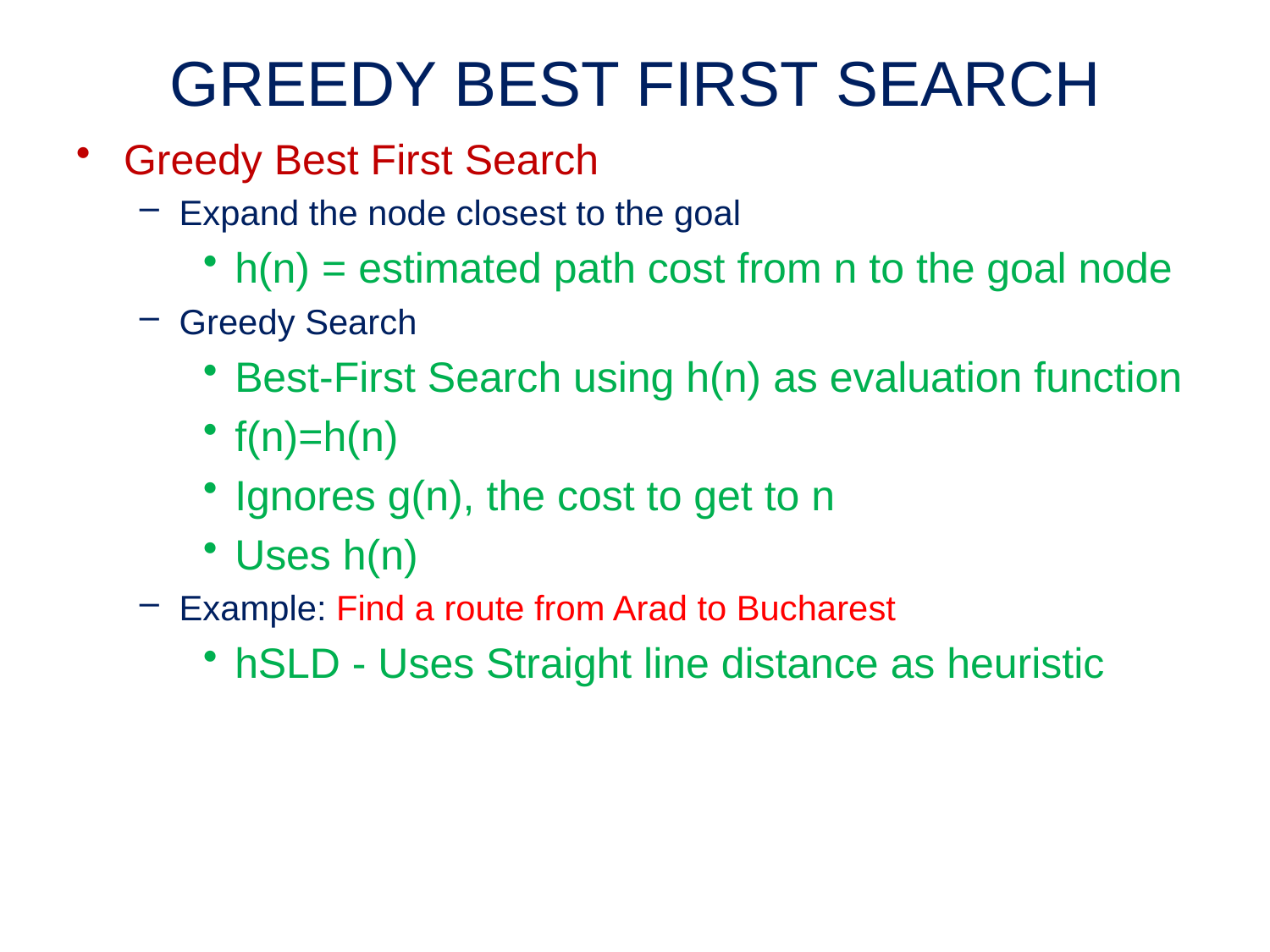

# GREEDY BEST FIRST SEARCH
Greedy Best First Search
Expand the node closest to the goal
h(n) = estimated path cost from n to the goal node
Greedy Search
Best-First Search using h(n) as evaluation function
f(n)=h(n)
Ignores g(n), the cost to get to n
Uses h(n)
Example: Find a route from Arad to Bucharest
hSLD - Uses Straight line distance as heuristic